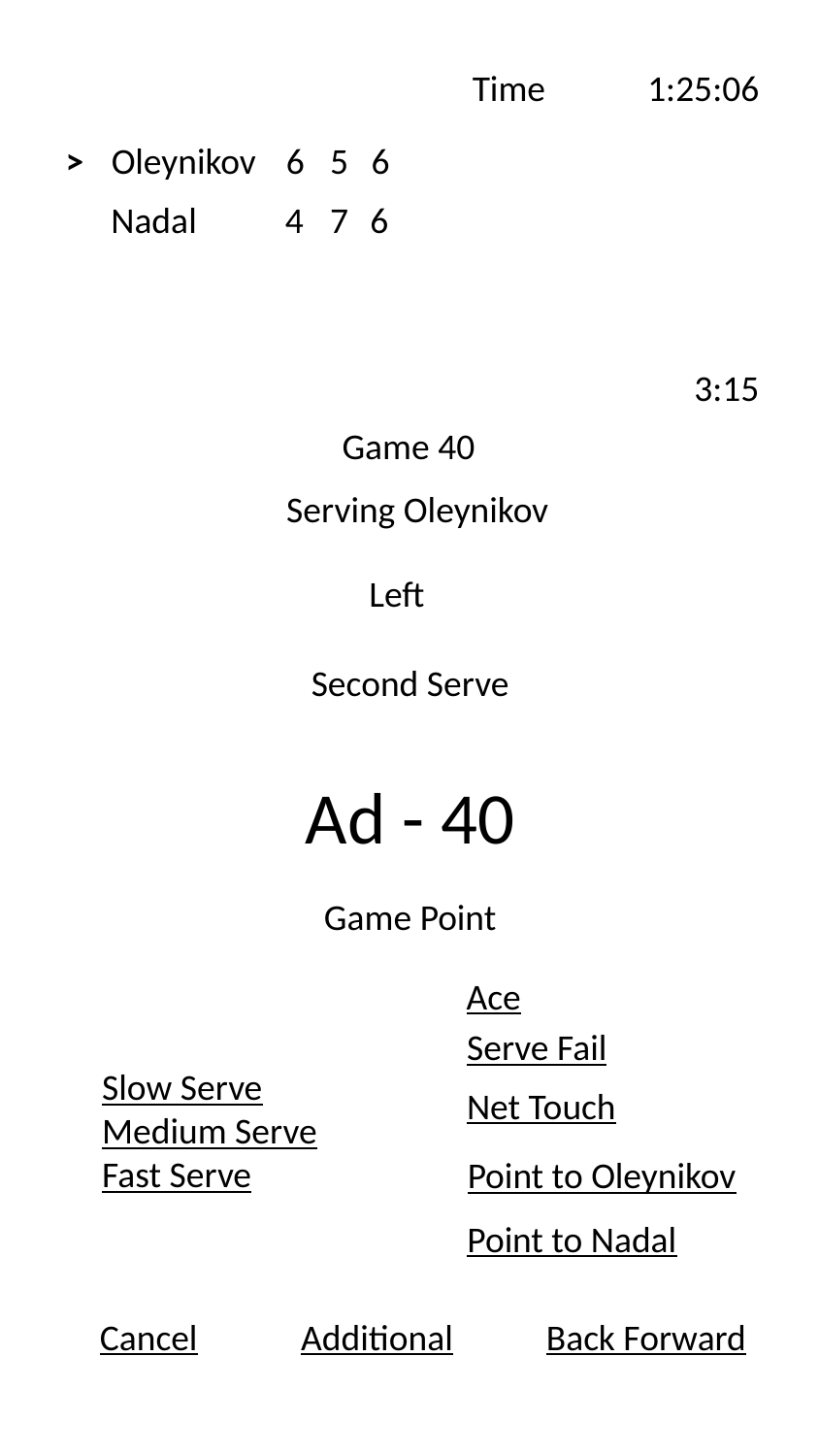

Time
1:25:06
>
Oleynikov
6
5
6
Nadal
4
7
6
3:15
Game 40
Serving Oleynikov
Left
Second Serve
Ad - 40
Game Point
Ace
Serve Fail
Slow Serve
Medium Serve
Fast Serve
Net Touch
Point to Oleynikov
Point to Nadal
Cancel
Additional
Back Forward